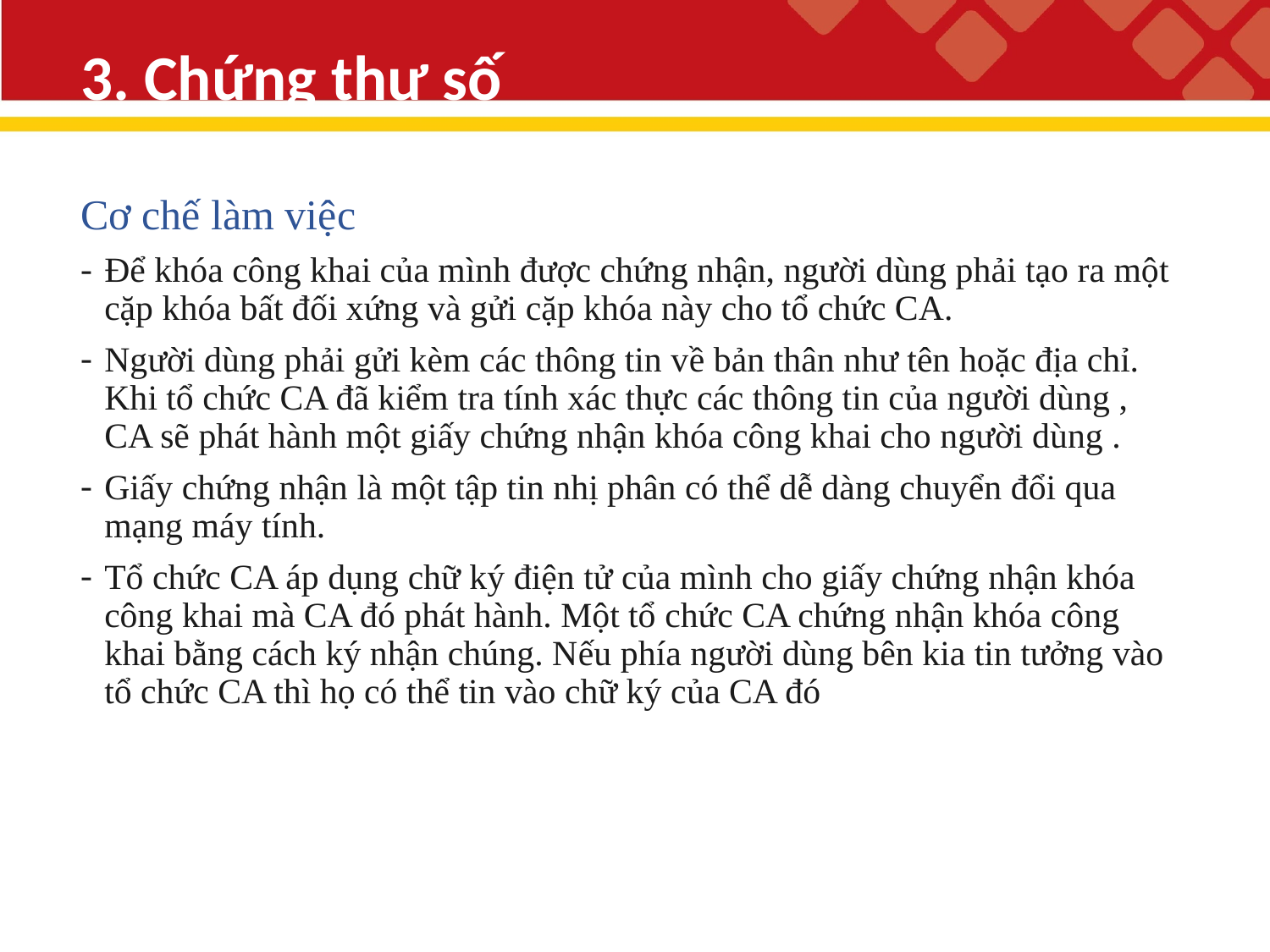

# 3. Chứng thư số
Cơ chế làm việc
Để khóa công khai của mình được chứng nhận, người dùng phải tạo ra một cặp khóa bất đối xứng và gửi cặp khóa này cho tổ chức CA.
Người dùng phải gửi kèm các thông tin về bản thân như tên hoặc địa chỉ. Khi tổ chức CA đã kiểm tra tính xác thực các thông tin của người dùng , CA sẽ phát hành một giấy chứng nhận khóa công khai cho người dùng .
Giấy chứng nhận là một tập tin nhị phân có thể dễ dàng chuyển đổi qua mạng máy tính.
Tổ chức CA áp dụng chữ ký điện tử của mình cho giấy chứng nhận khóa công khai mà CA đó phát hành. Một tổ chức CA chứng nhận khóa công khai bằng cách ký nhận chúng. Nếu phía người dùng bên kia tin tưởng vào tổ chức CA thì họ có thể tin vào chữ ký của CA đó